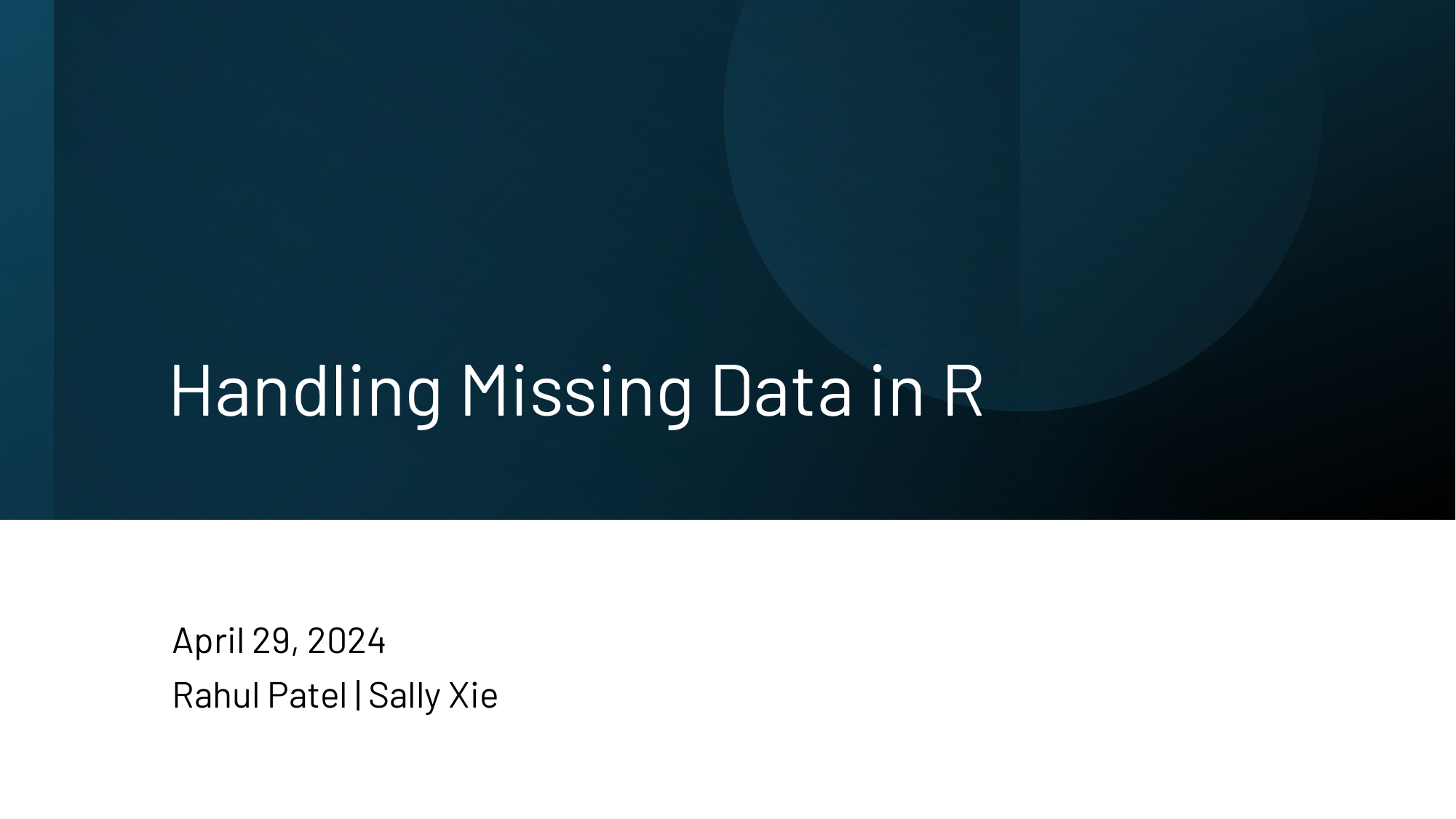

# Handling Missing Data in R
April 29, 2024
Rahul Patel | Sally Xie